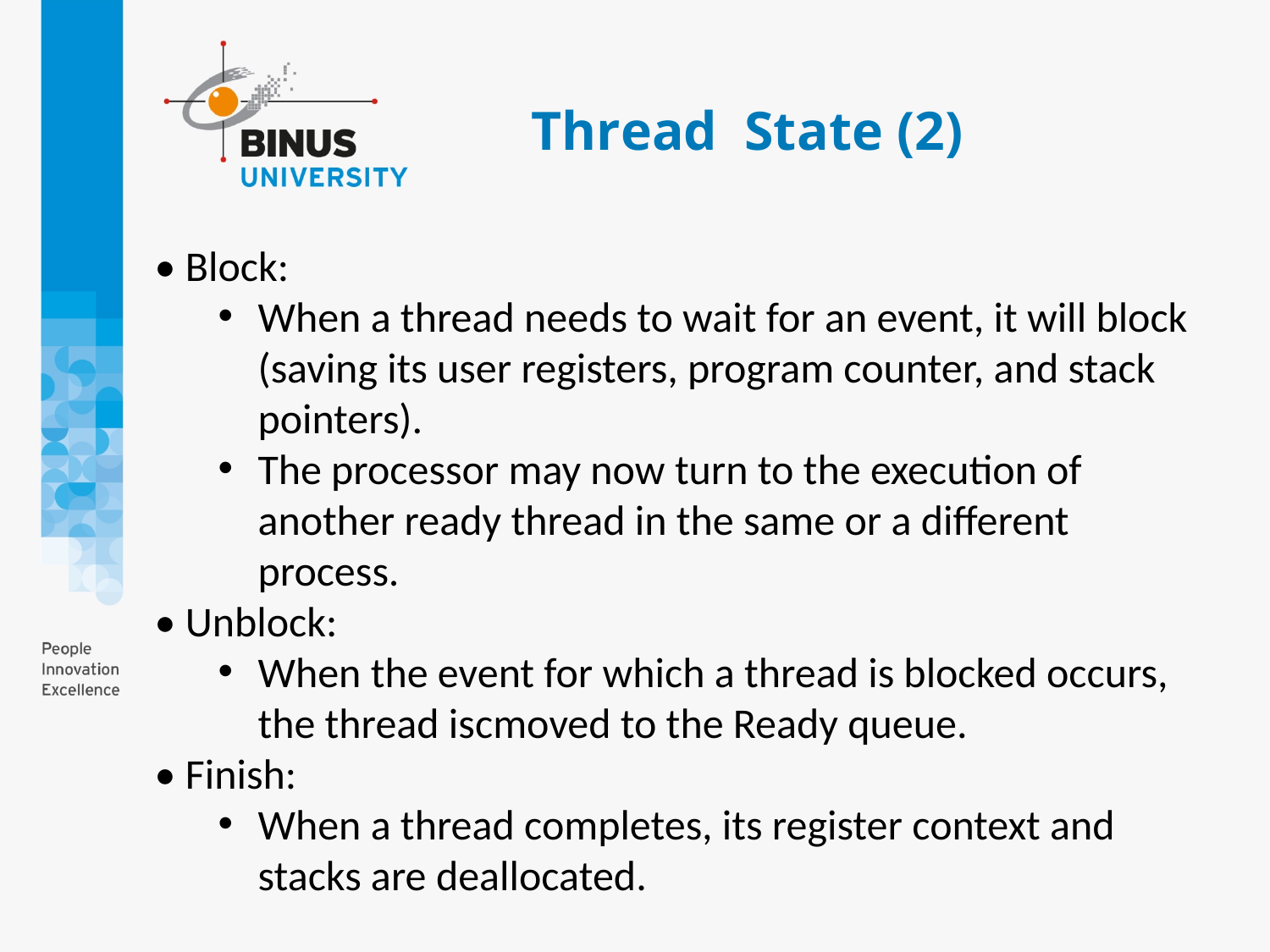

# Thread  State (2)
• Block:
When a thread needs to wait for an event, it will block (saving its user registers, program counter, and stack pointers).
The processor may now turn to the execution of another ready thread in the same or a different process.
• Unblock:
When the event for which a thread is blocked occurs, the thread iscmoved to the Ready queue.
• Finish:
When a thread completes, its register context and stacks are deallocated.